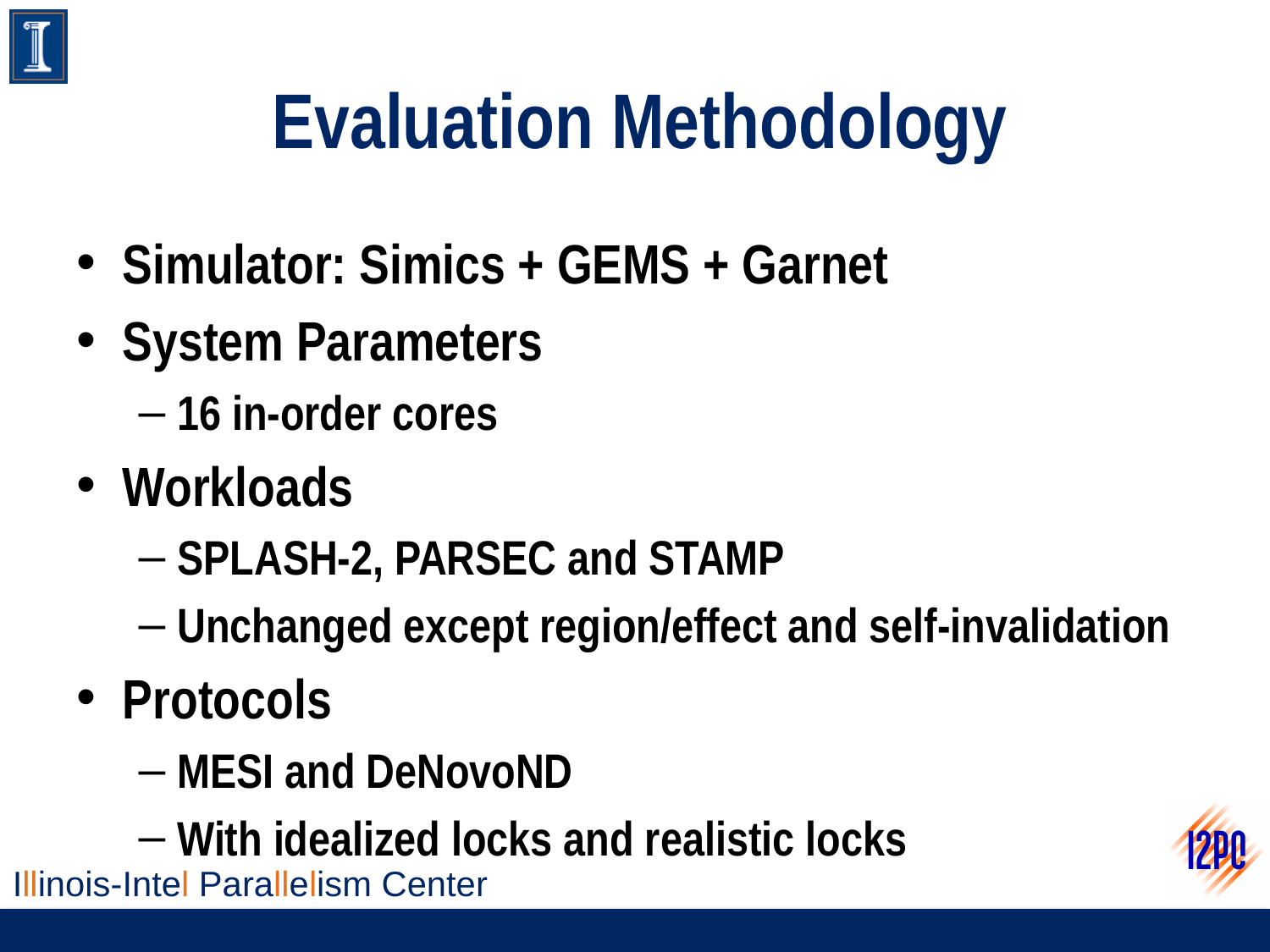

# Evaluation Methodology
Simulator: Simics + GEMS + Garnet
System Parameters
16 in-order cores
Workloads
SPLASH-2, PARSEC and STAMP
Unchanged except region/effect and self-invalidation
Protocols
MESI and DeNovoND
With idealized locks and realistic locks